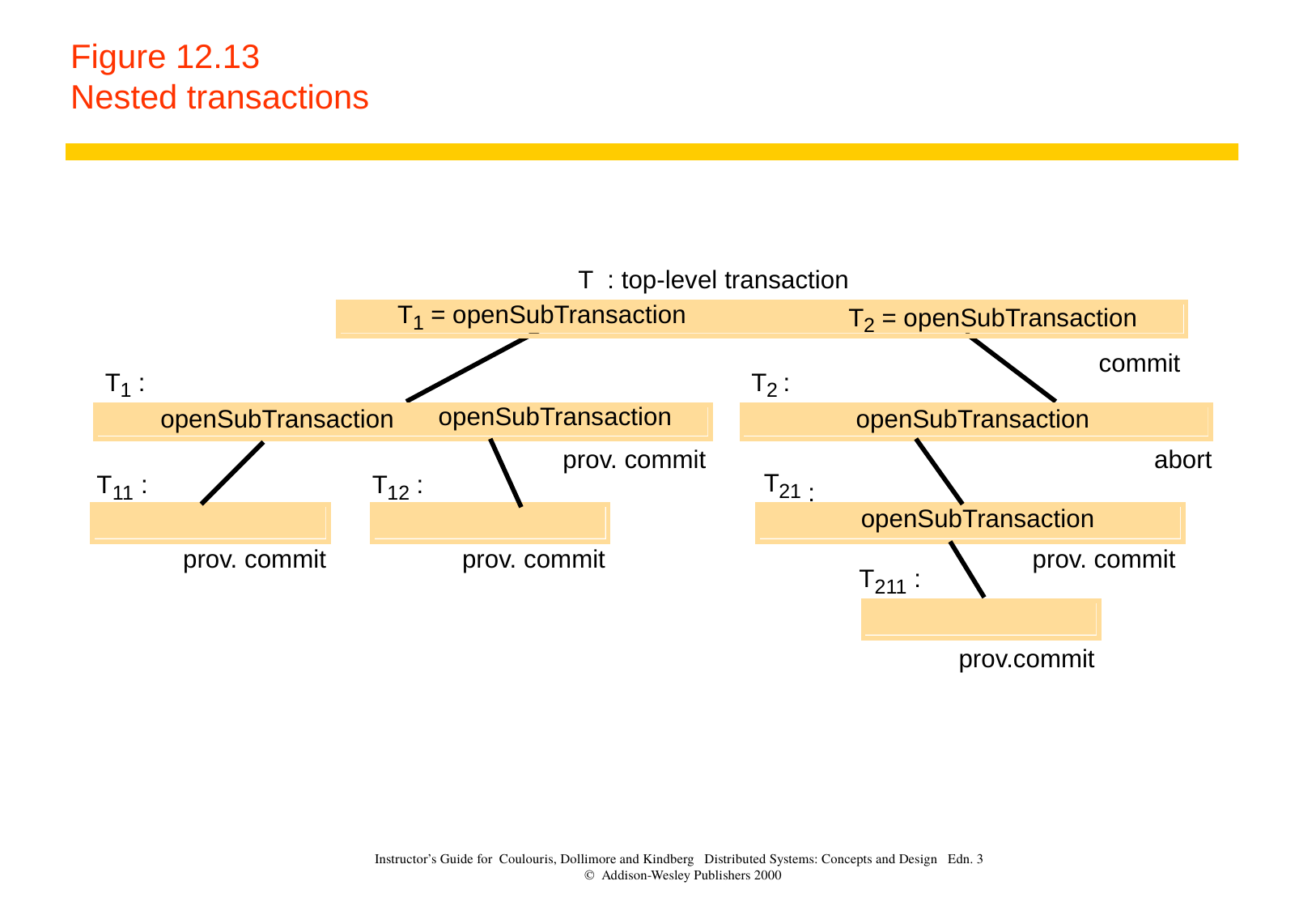

# Figure 12.13 Nested transactions
T  : top-level transaction
T
 = openSubTransaction
T
 = openSubTransaction

1
2

commit
T
 :
T
:
1
2
openSubTransaction
openSubTransaction
openSubTransaction

prov. commit
abort
T
T
 :
T
 :
 :
21
11
12
openSubTransaction

prov. commit
prov. commit
prov. commit
T
 :
211

prov.commit
Instructor’s Guide for  Coulouris, Dollimore and Kindberg   Distributed Systems: Concepts and Design   Edn. 3
©  Addison-Wesley Publishers 2000